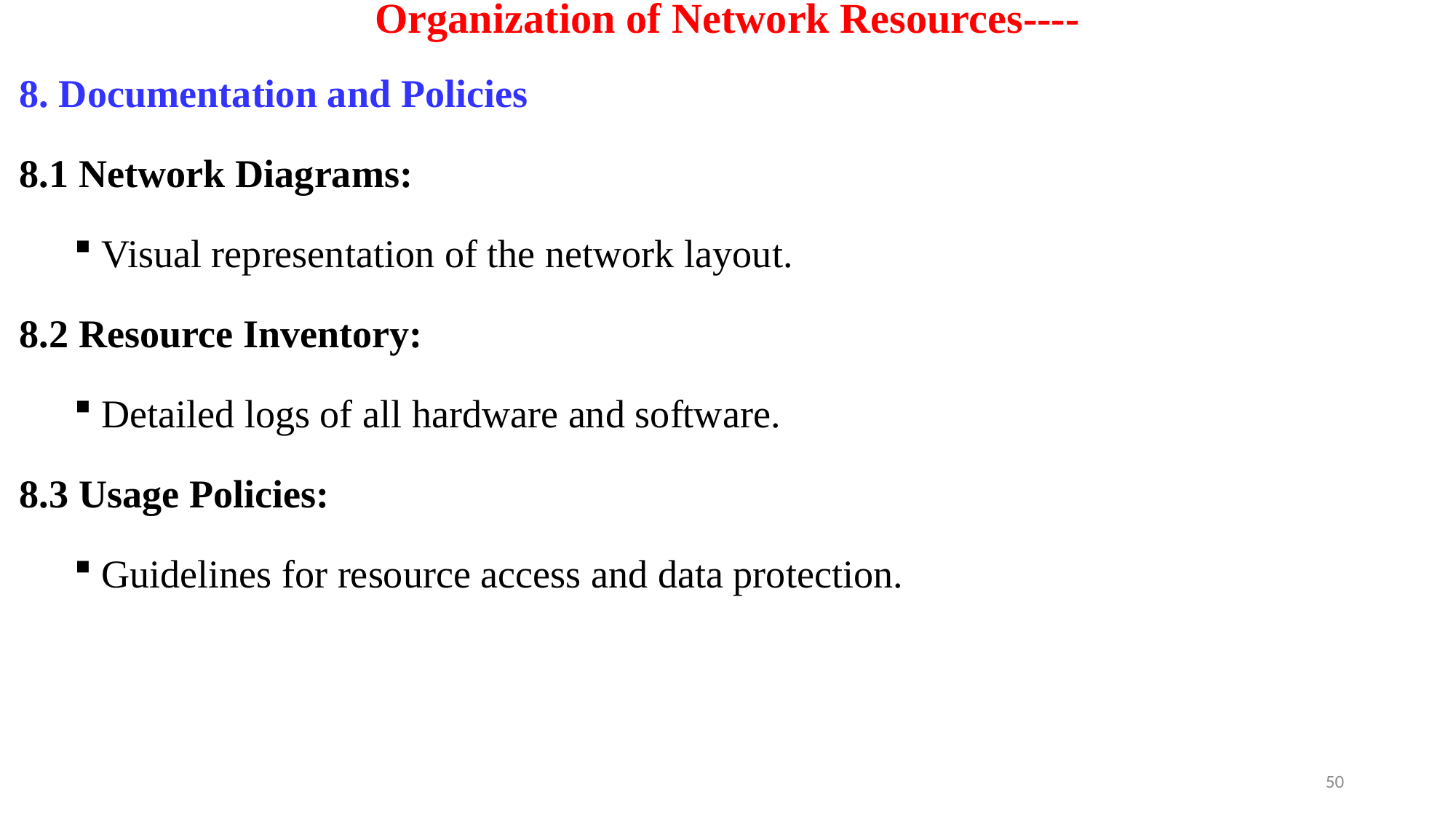

# Organization of Network Resources----
8. Documentation and Policies
8.1 Network Diagrams:
Visual representation of the network layout.
8.2 Resource Inventory:
Detailed logs of all hardware and software.
8.3 Usage Policies:
Guidelines for resource access and data protection.
50